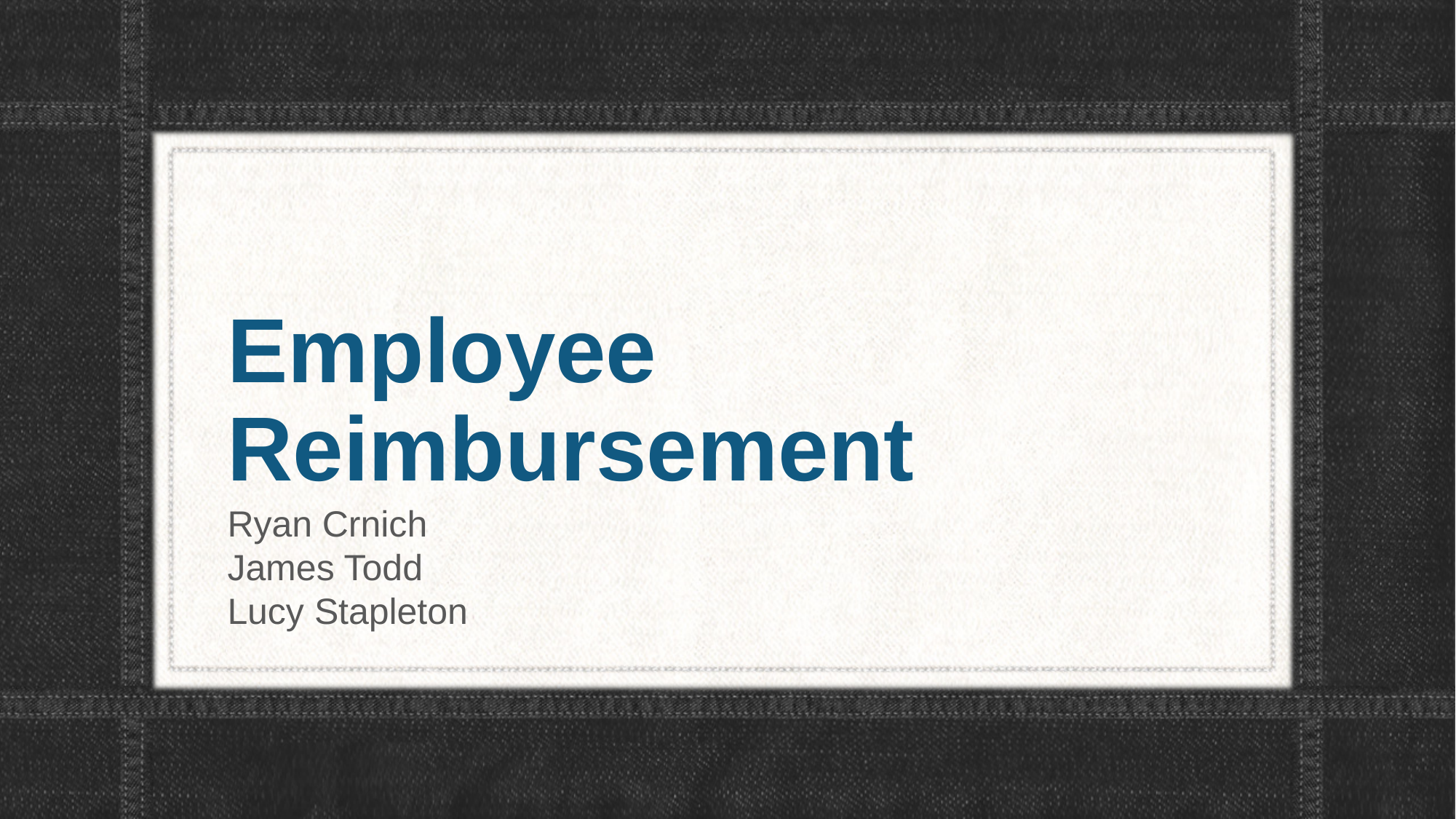

# Employee Reimbursement
Ryan Crnich
James Todd
Lucy Stapleton